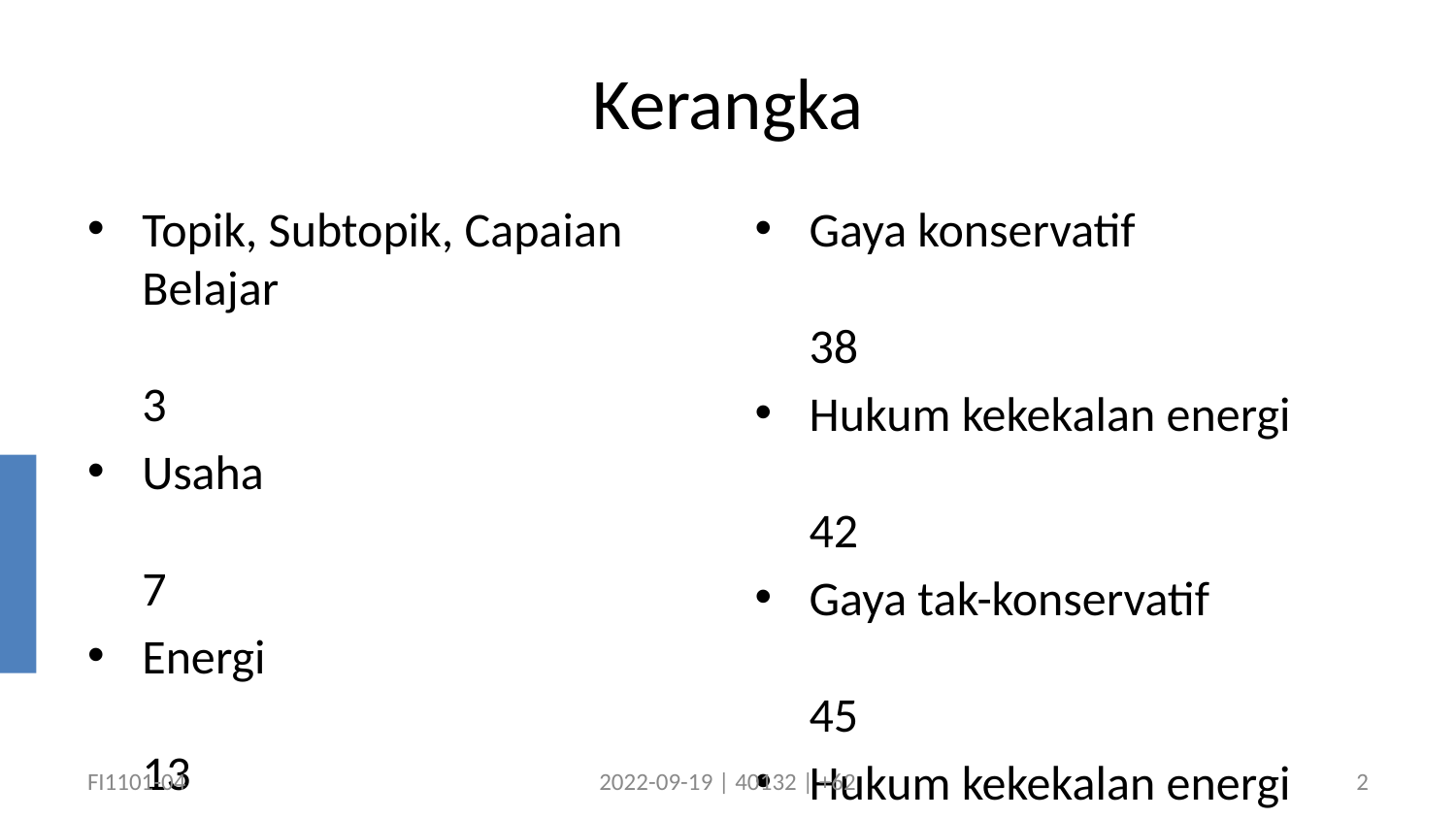

# Kerangka
Topik, Subtopik, Capaian Belajar	3
Usaha	7
Energi	13
Energi kinetik	25
Teorema usaha-energi kinetik	27
Energi potensial	33
Gaya konservatif	38
Hukum kekekalan energi	42
Gaya tak-konservatif	45
Hukum kekekalan energi dengan melibatkan gaya tak-konservatif	47
Diskusi	49
FI1101-04
2022-09-19 | 40132 | +62
2